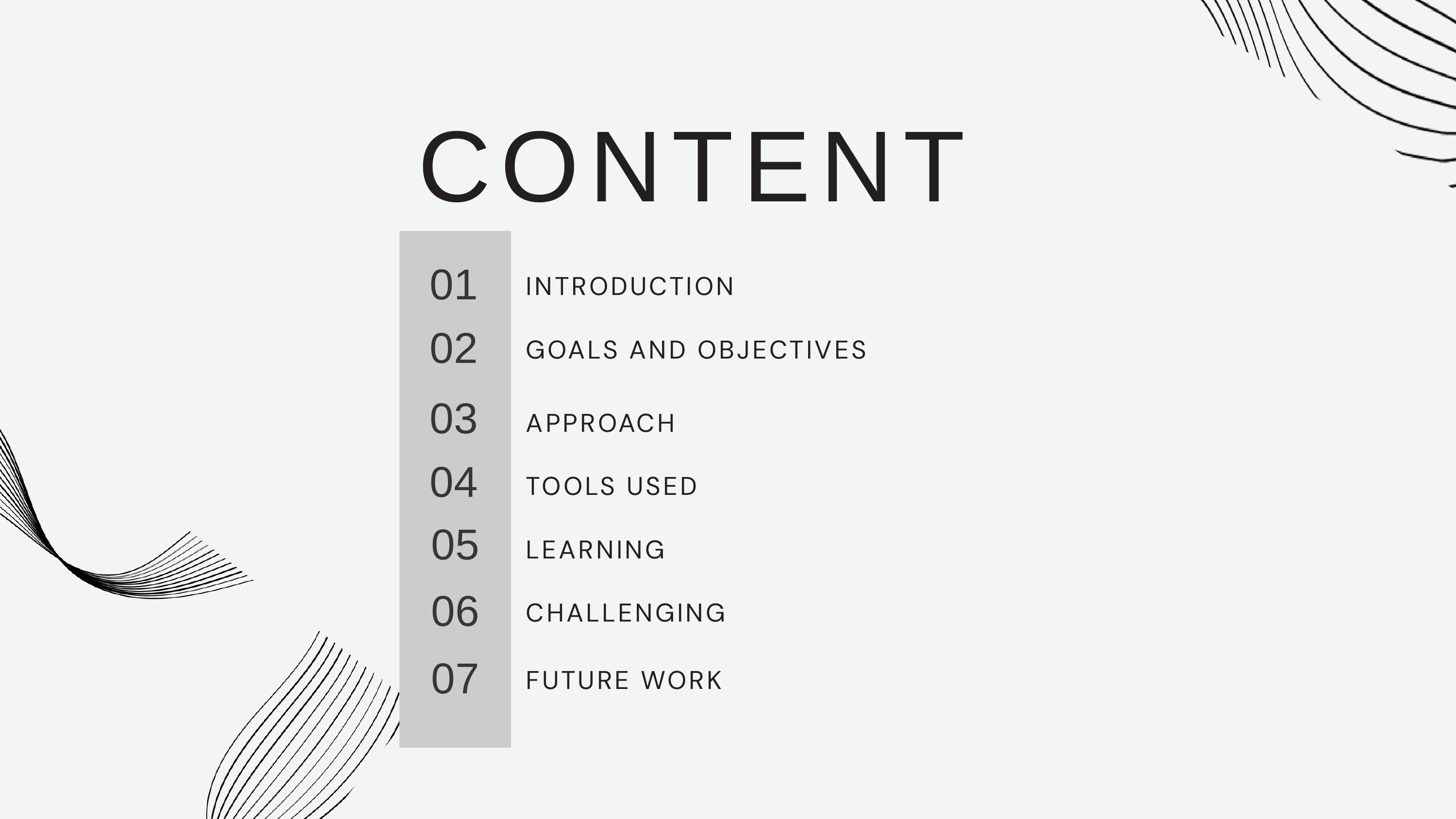

CONTENT

01
INTRODUCTION
02
GOALS AND OBJECTIVES
03
APPROACH

04
TOOLS USED
05
LEARNING
06
CHALLENGING
07
FUTURE WORK